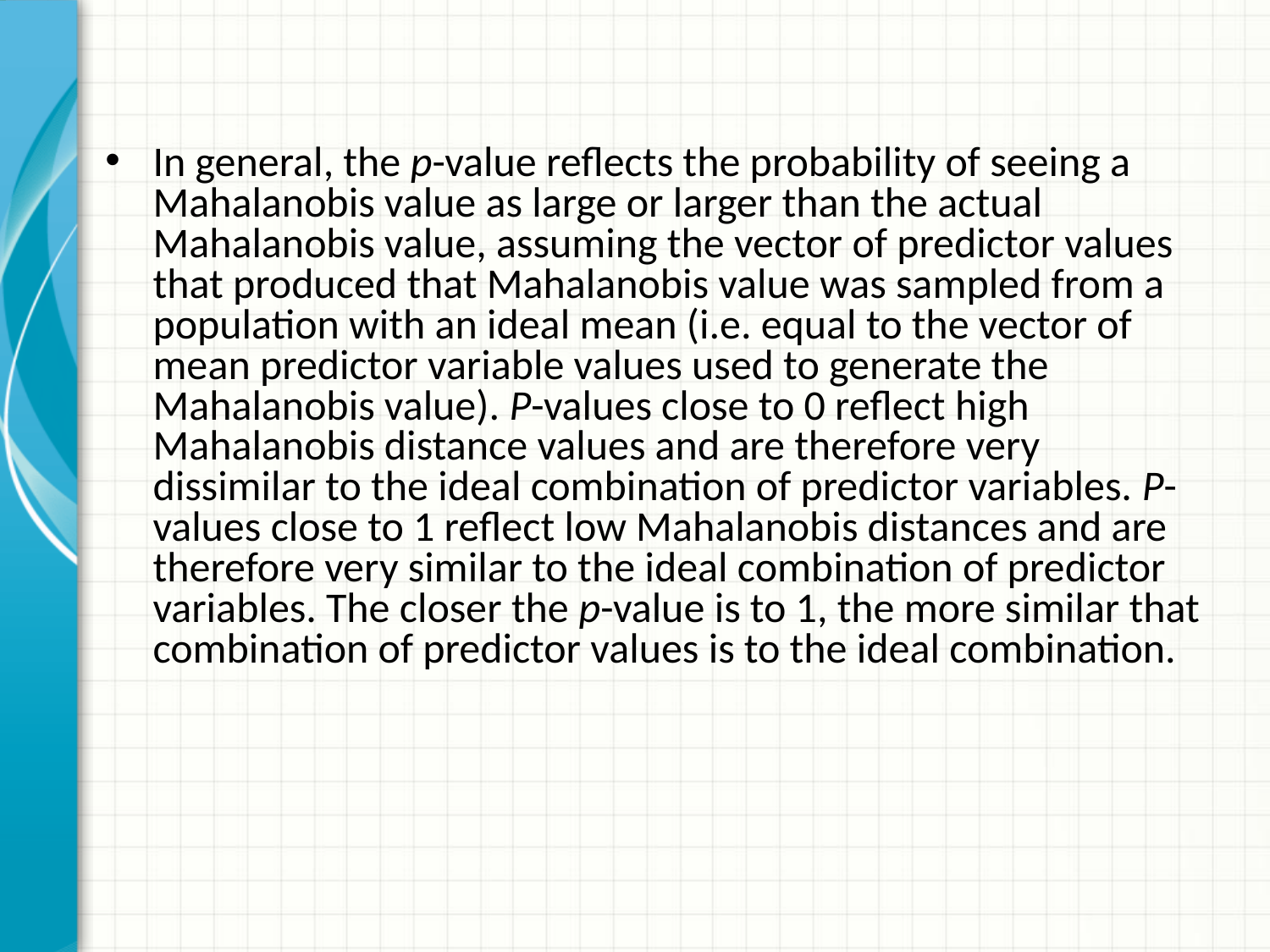

#
In general, the p-value reflects the probability of seeing a Mahalanobis value as large or larger than the actual Mahalanobis value, assuming the vector of predictor values that produced that Mahalanobis value was sampled from a population with an ideal mean (i.e. equal to the vector of mean predictor variable values used to generate the Mahalanobis value). P-values close to 0 reflect high Mahalanobis distance values and are therefore very dissimilar to the ideal combination of predictor variables. P-values close to 1 reflect low Mahalanobis distances and are therefore very similar to the ideal combination of predictor variables. The closer the p-value is to 1, the more similar that combination of predictor values is to the ideal combination.